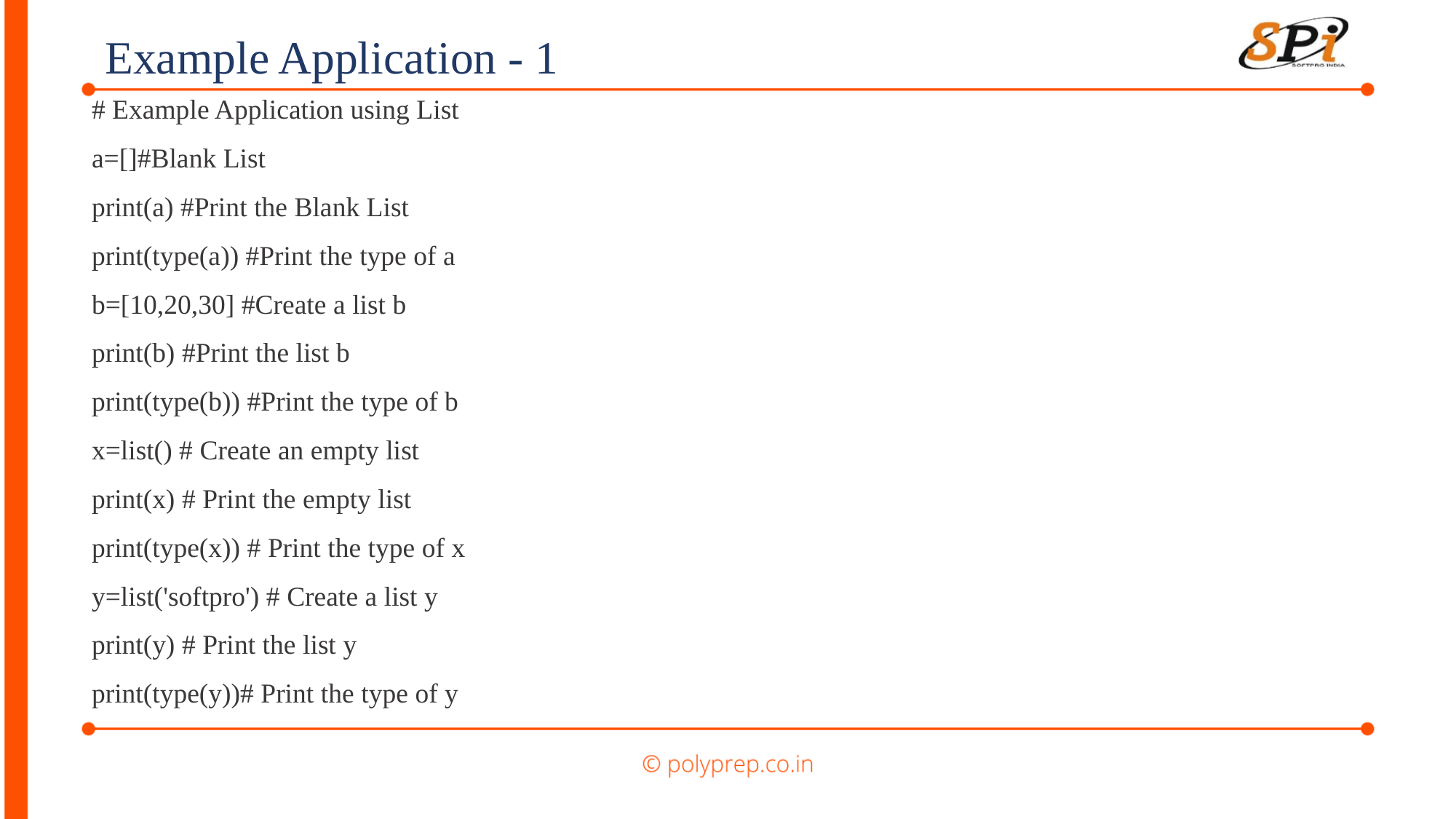

Example Application - 1
# Example Application using List
a=[]#Blank List
print(a) #Print the Blank List
print(type(a)) #Print the type of a
b=[10,20,30] #Create a list b
print(b) #Print the list b
print(type(b)) #Print the type of b
x=list() # Create an empty list
print(x) # Print the empty list
print(type(x)) # Print the type of x
y=list('softpro') # Create a list y
print(y) # Print the list y
print(type(y))# Print the type of y